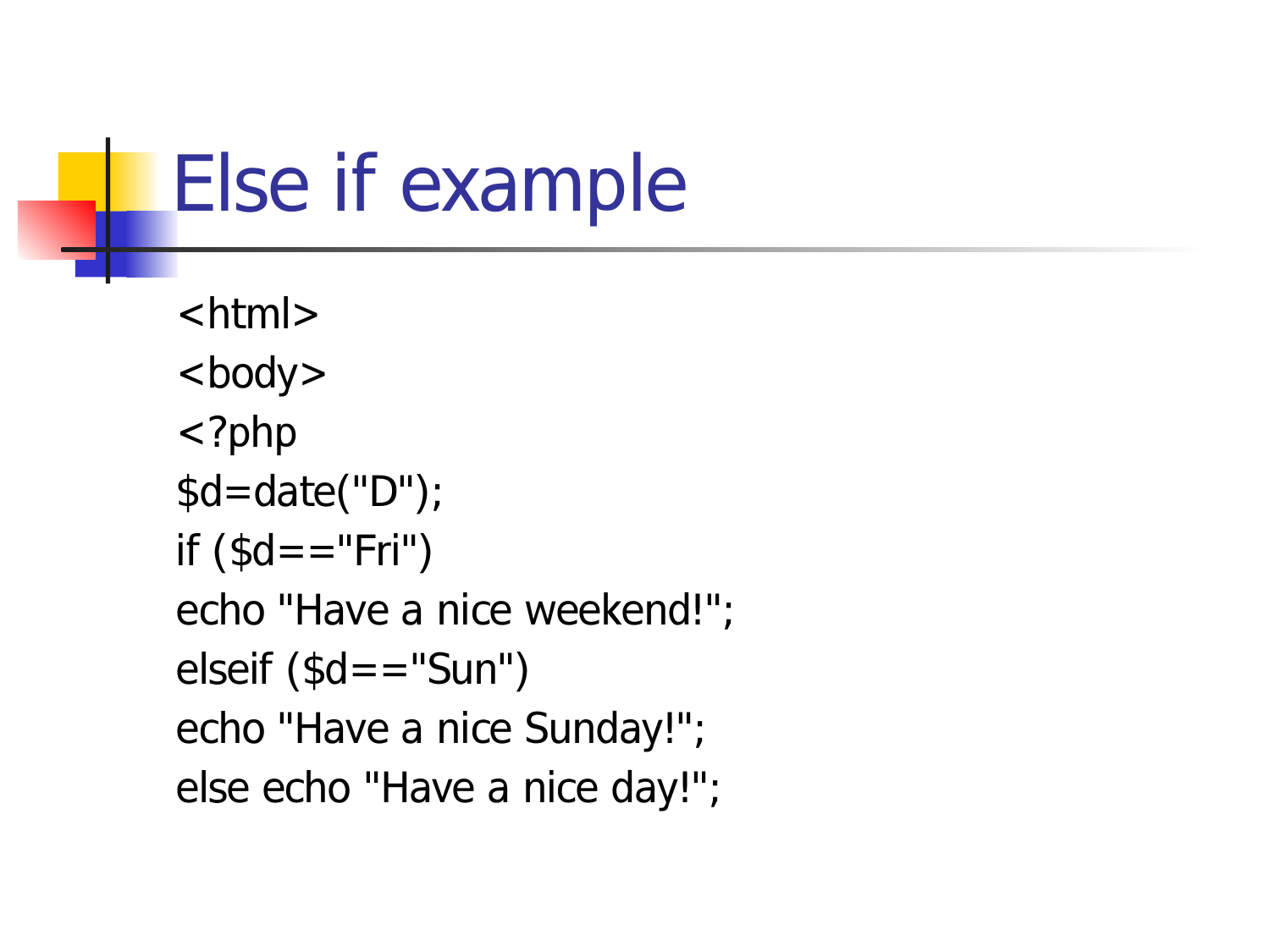

# Else if example
<html>
<body>
<?php
$d=date("D");
if ($d=="Fri")
echo "Have a nice weekend!";
elseif ($d=="Sun")
echo "Have a nice Sunday!";
else echo "Have a nice day!";